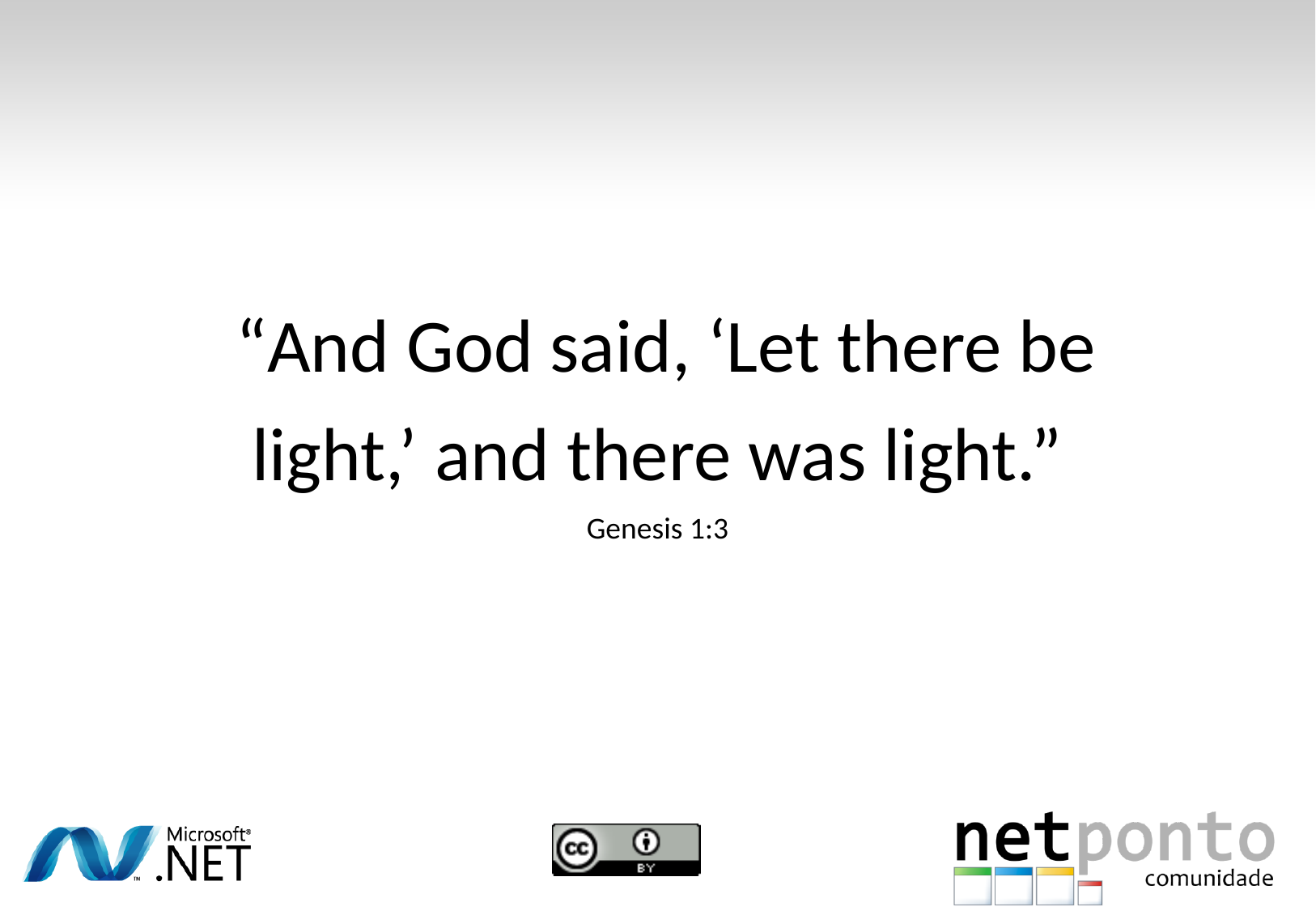

“And God said, ‘Let there be light,’ and there was light.”
Genesis 1:3